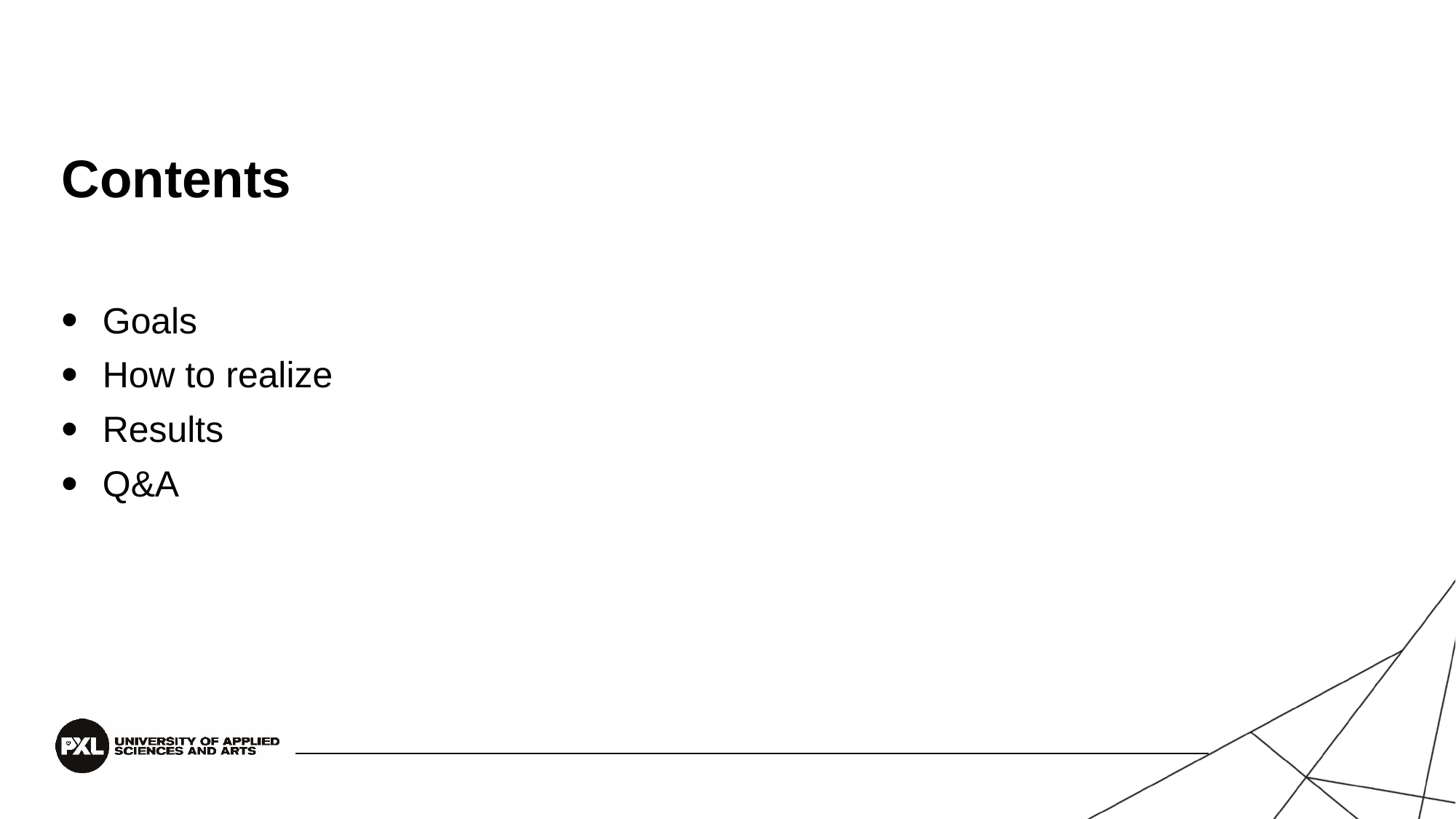

# Contents
Goals
How to realize
Results
Q&A